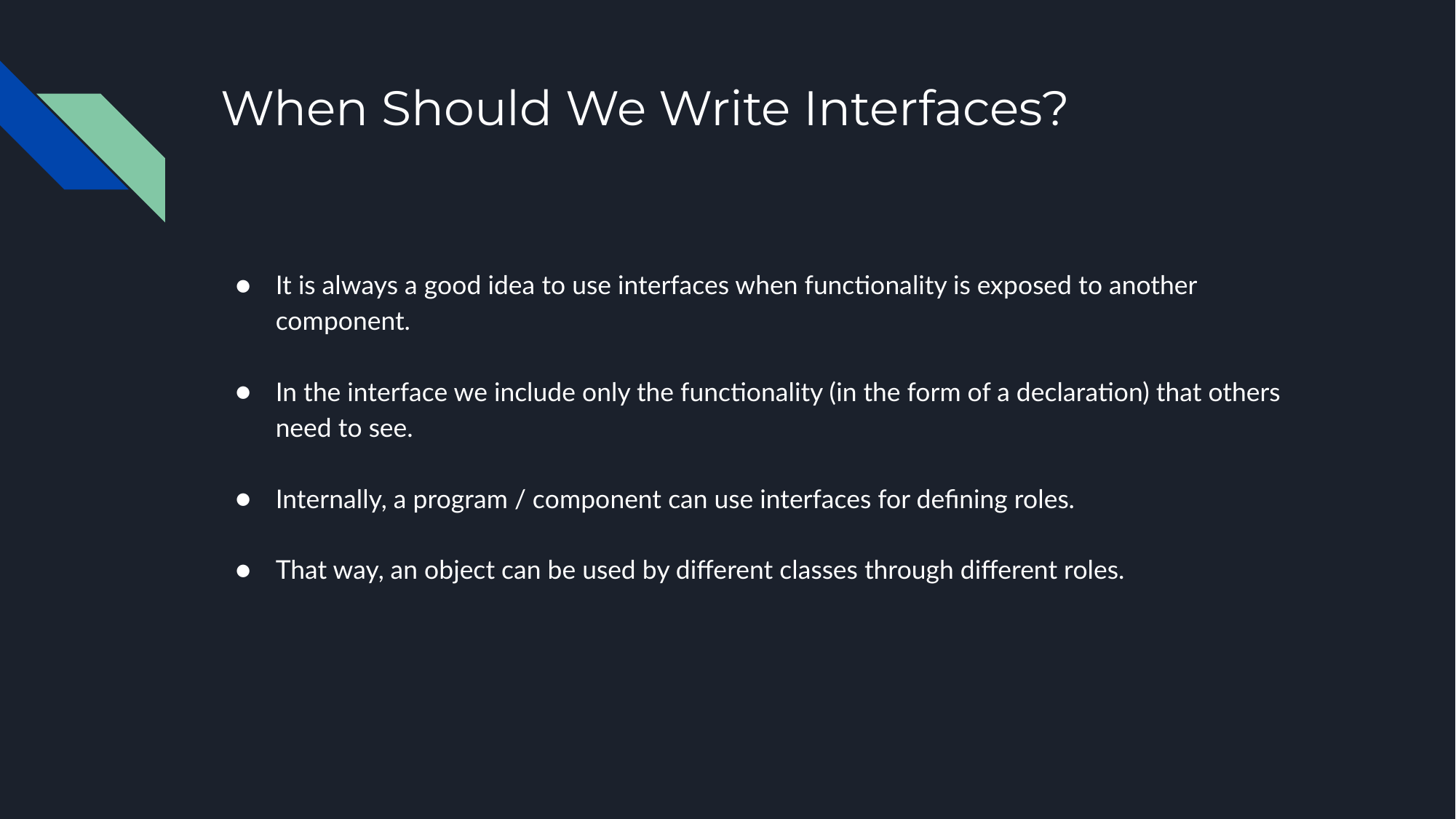

# When Should We Write Interfaces?
It is always a good idea to use interfaces when functionality is exposed to another component.

In the interface we include only the functionality (in the form of a declaration) that others need to see.

Internally, a program / component can use interfaces for defining roles.

That way, an object can be used by different classes through different roles.